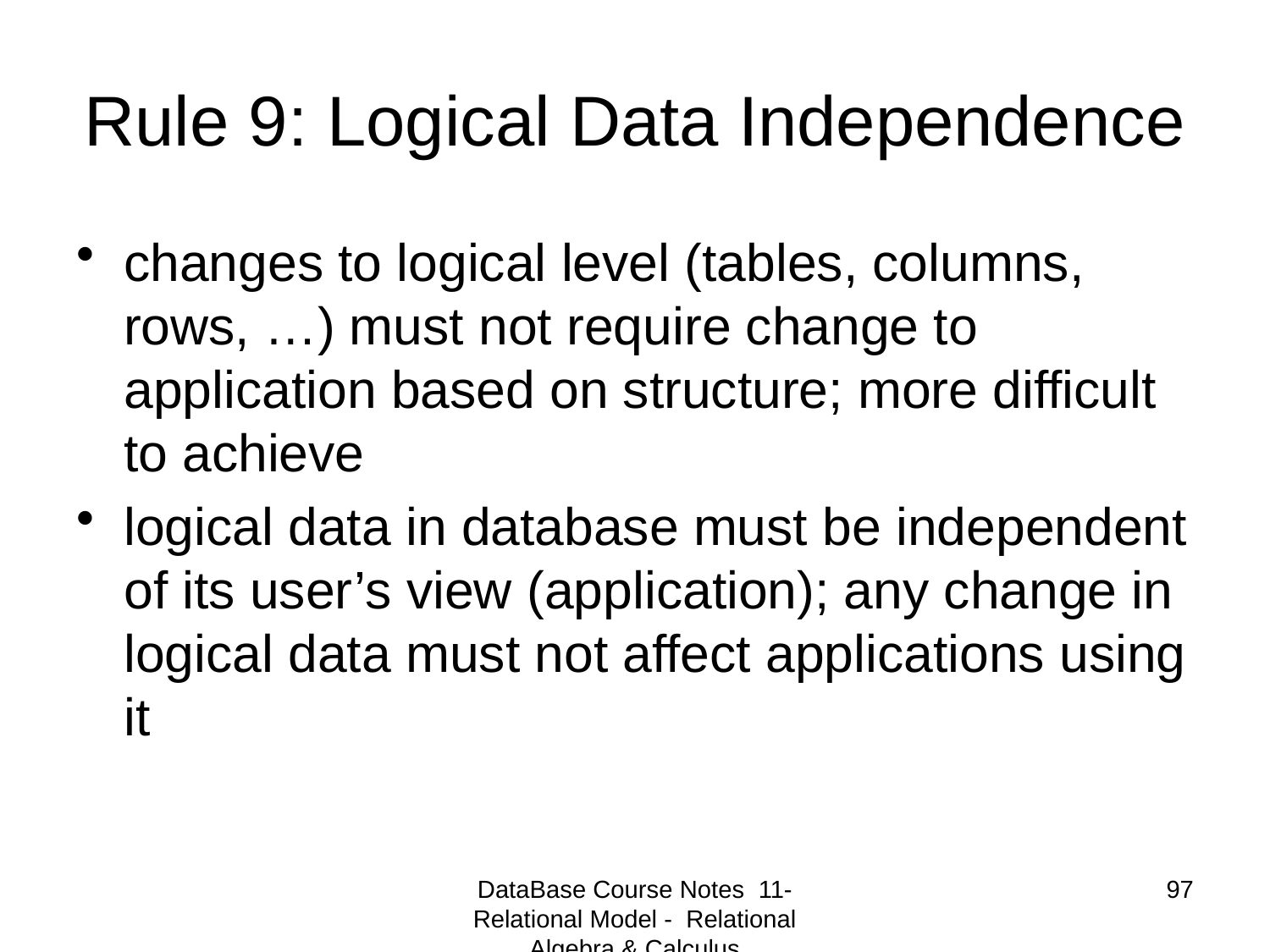

# Rule 9: Logical Data Independence
changes to logical level (tables, columns, rows, …) must not require change to application based on structure; more difficult to achieve
logical data in database must be independent of its user’s view (application); any change in logical data must not affect applications using it
DataBase Course Notes  11- Relational Model -  Relational Algebra & Calculus
97